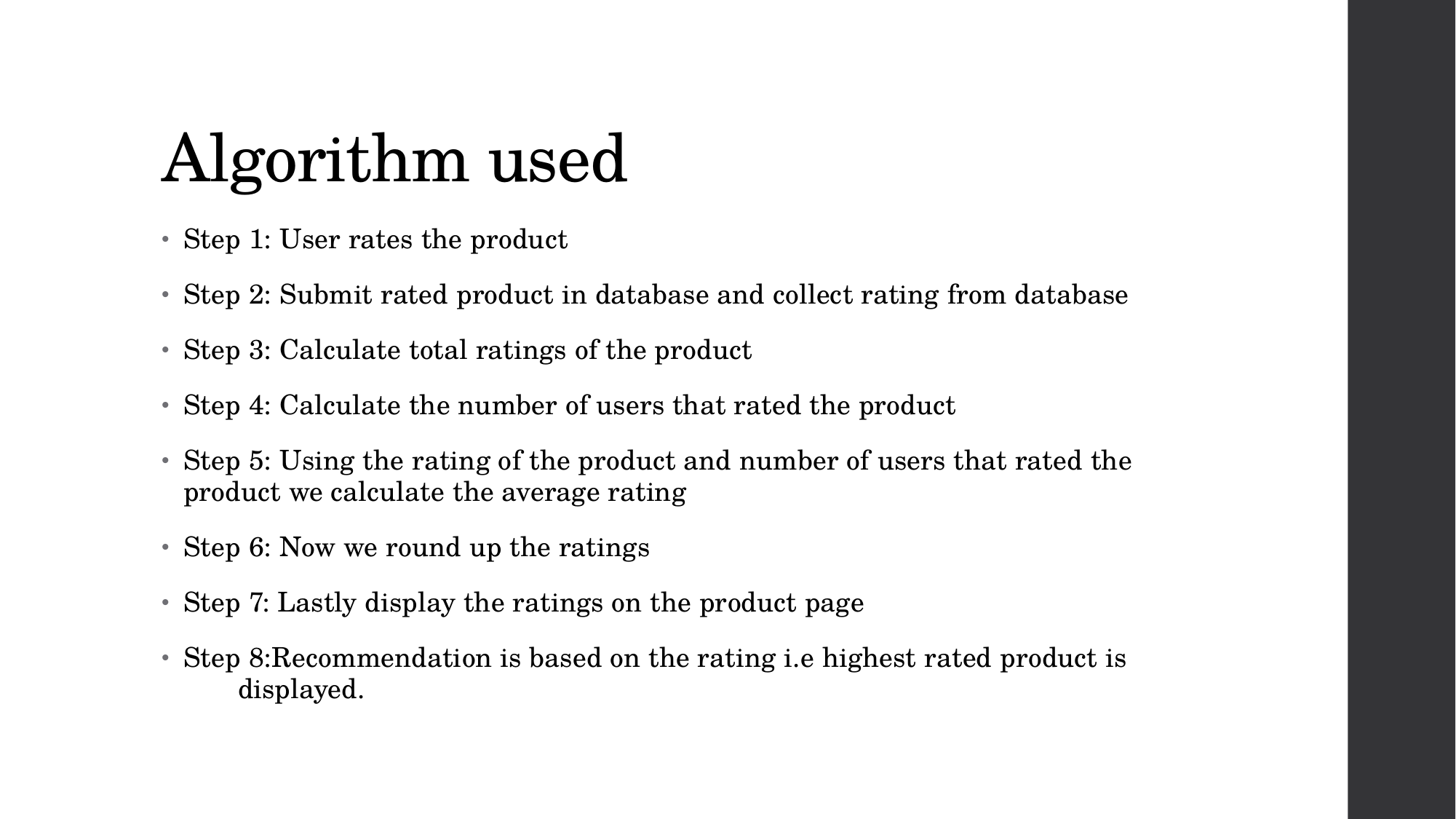

# Algorithm used
Step 1: User rates the product
Step 2: Submit rated product in database and collect rating from database
Step 3: Calculate total ratings of the product
Step 4: Calculate the number of users that rated the product
Step 5: Using the rating of the product and number of users that rated the product we calculate the average rating
Step 6: Now we round up the ratings
Step 7: Lastly display the ratings on the product page
Step 8:Recommendation is based on the rating i.e highest rated product is            displayed.